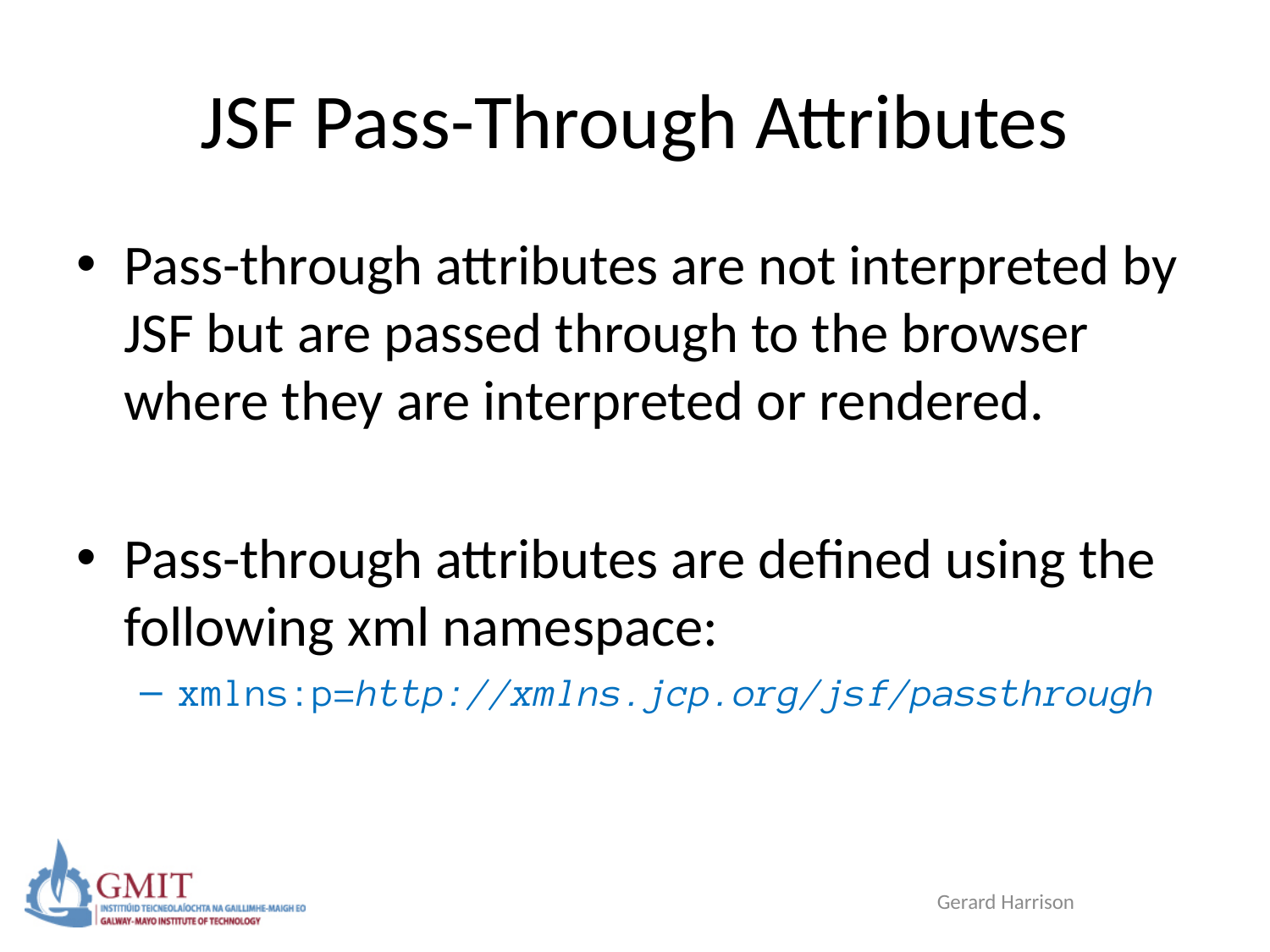

# JSF Pass-Through Attributes
Pass-through attributes are not interpreted by JSF but are passed through to the browser where they are interpreted or rendered.

Pass-through attributes are defined using the following xml namespace:
xmlns:p=http://xmlns.jcp.org/jsf/passthrough

Gerard Harrison
12